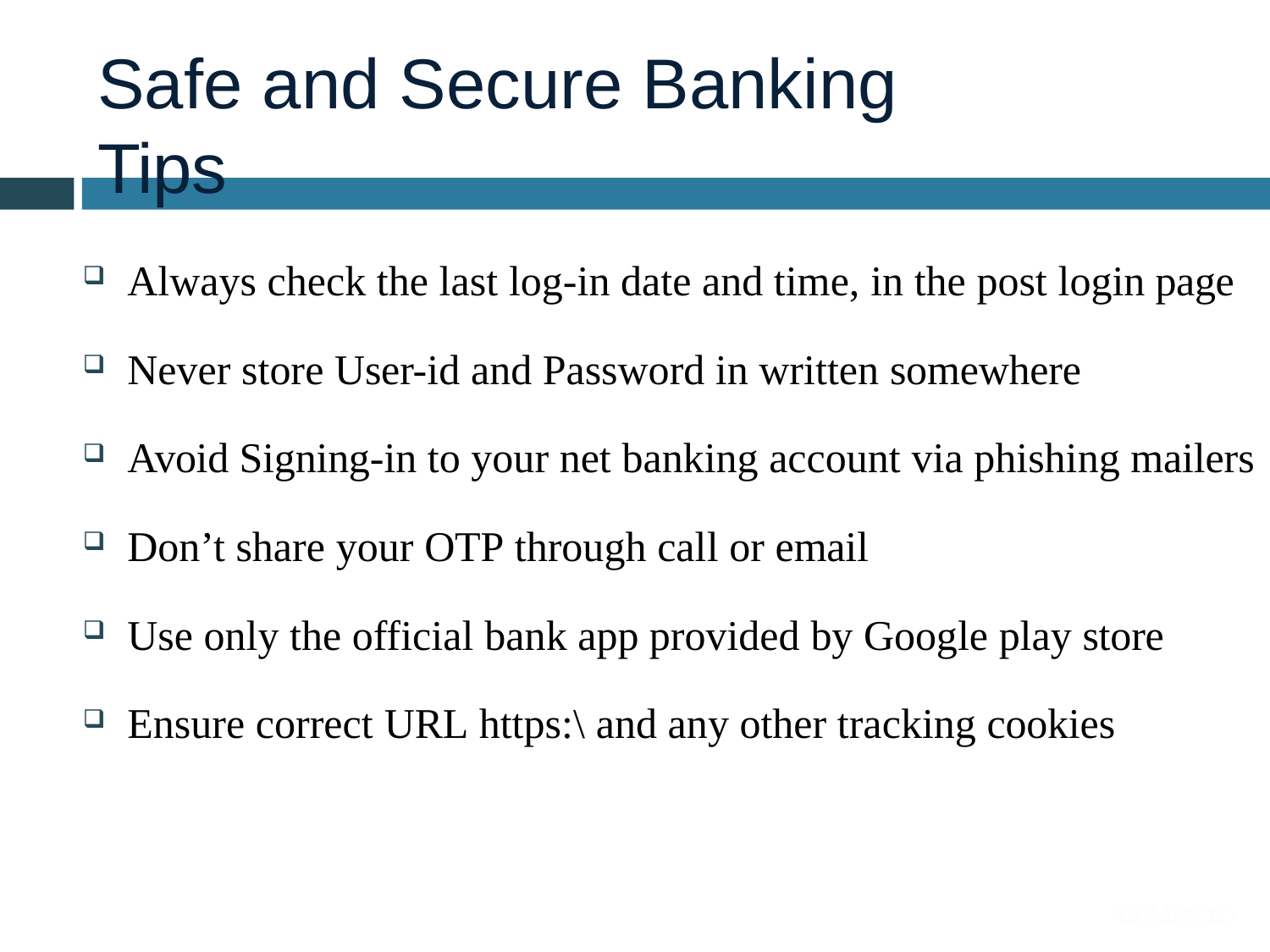

# Safe and Secure Banking Tips
Always check the last log-in date and time, in the post login page
Never store User-id and Password in written somewhere
Avoid Signing-in to your net banking account via phishing mailers
Don’t share your OTP through call or email
Use only the official bank app provided by Google play store
Ensure correct URL https:\ and any other tracking cookies